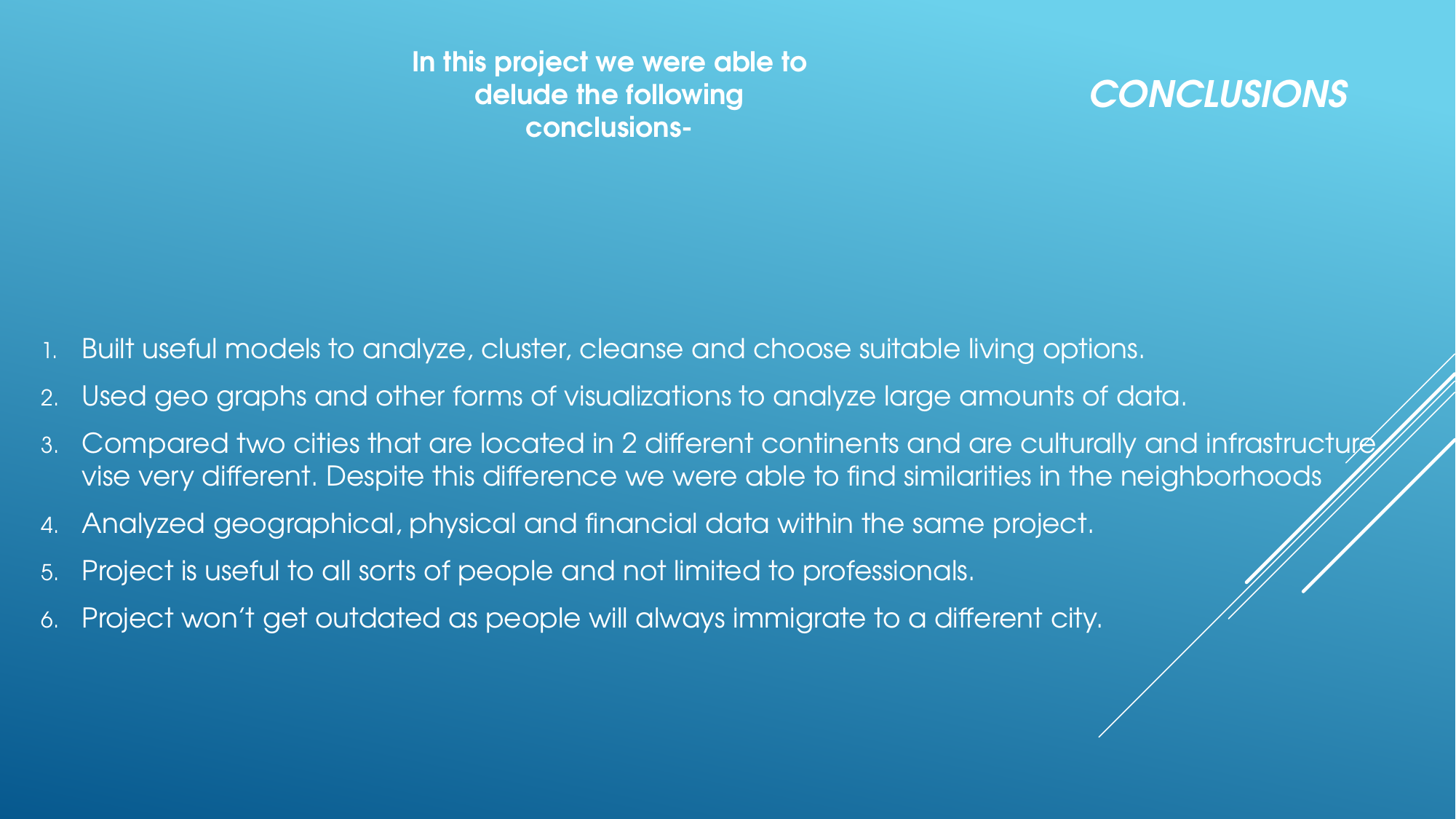

# Conclusions
In this project we were able to delude the following conclusions-
Built useful models to analyze, cluster, cleanse and choose suitable living options.
Used geo graphs and other forms of visualizations to analyze large amounts of data.
Compared two cities that are located in 2 different continents and are culturally and infrastructure vise very different. Despite this difference we were able to find similarities in the neighborhoods
Analyzed geographical, physical and financial data within the same project.
Project is useful to all sorts of people and not limited to professionals.
Project won’t get outdated as people will always immigrate to a different city.